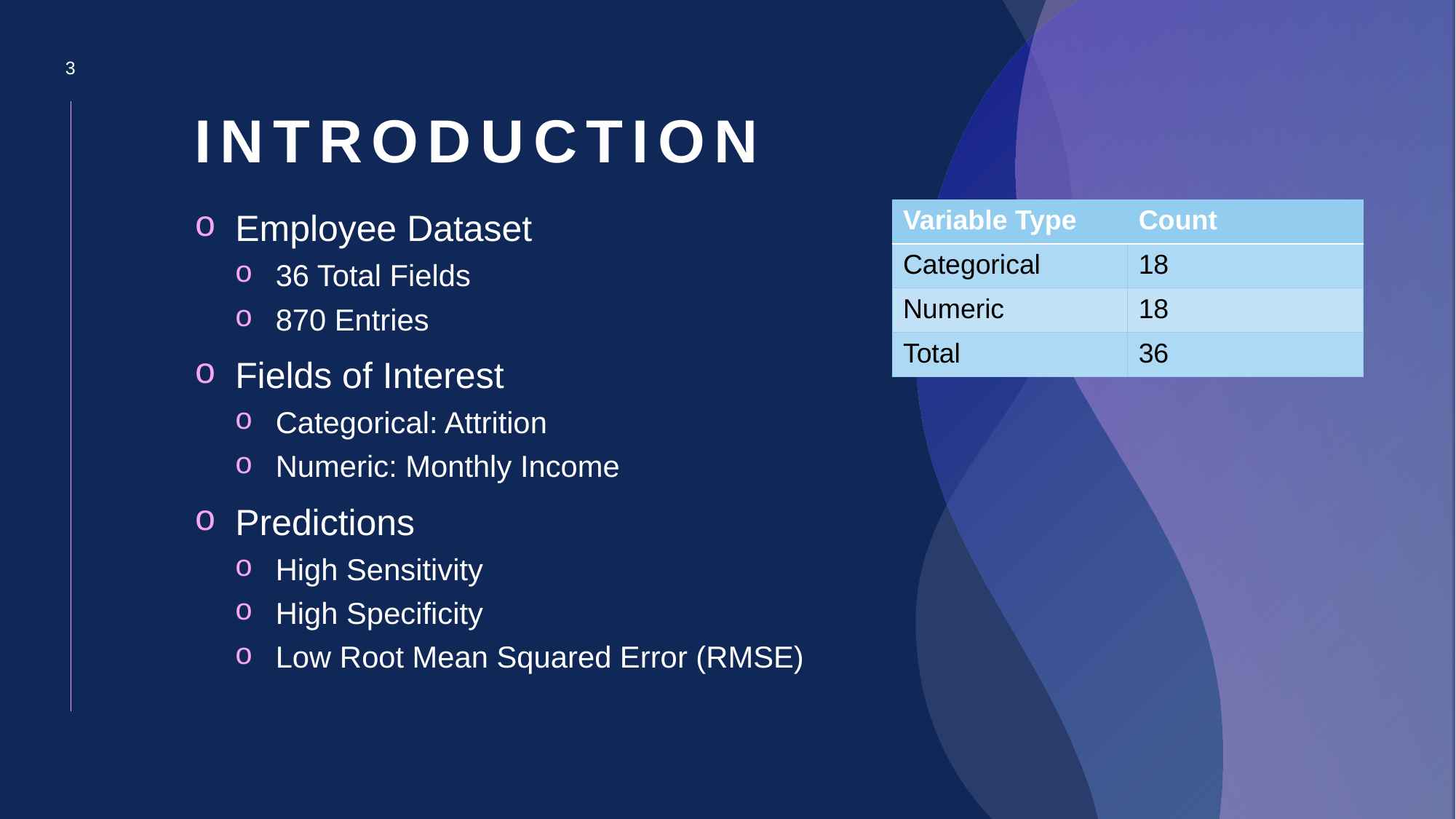

3
# Introduction
Employee Dataset
36 Total Fields
870 Entries
Fields of Interest
Categorical: Attrition
Numeric: Monthly Income
Predictions
High Sensitivity
High Specificity
Low Root Mean Squared Error (RMSE)

| Variable Type | Count |
| --- | --- |
| Categorical | 18 |
| Numeric | 18 |
| Total | 36 |